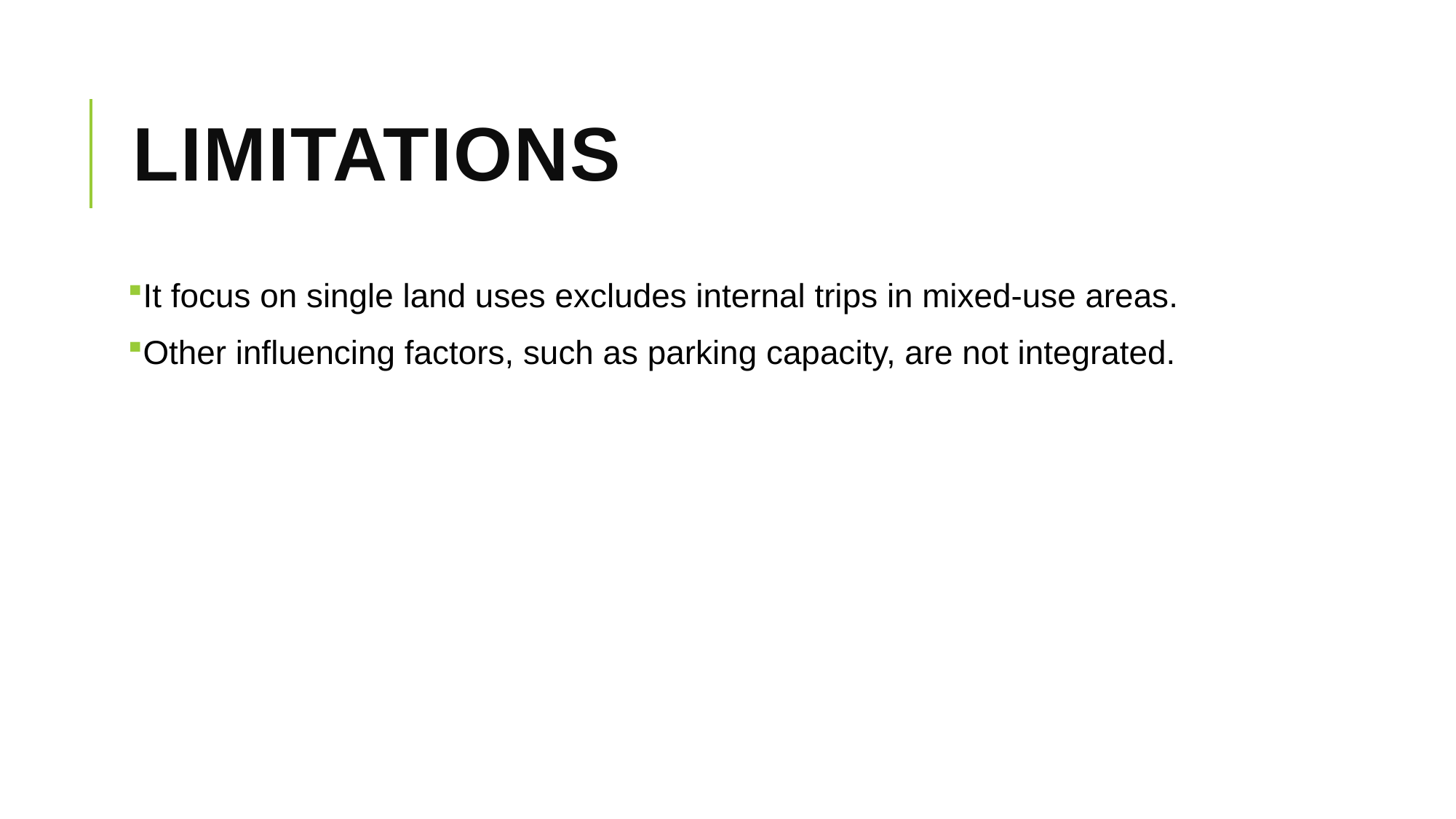

# Limitations
It focus on single land uses excludes internal trips in mixed-use areas.
Other influencing factors, such as parking capacity, are not integrated.